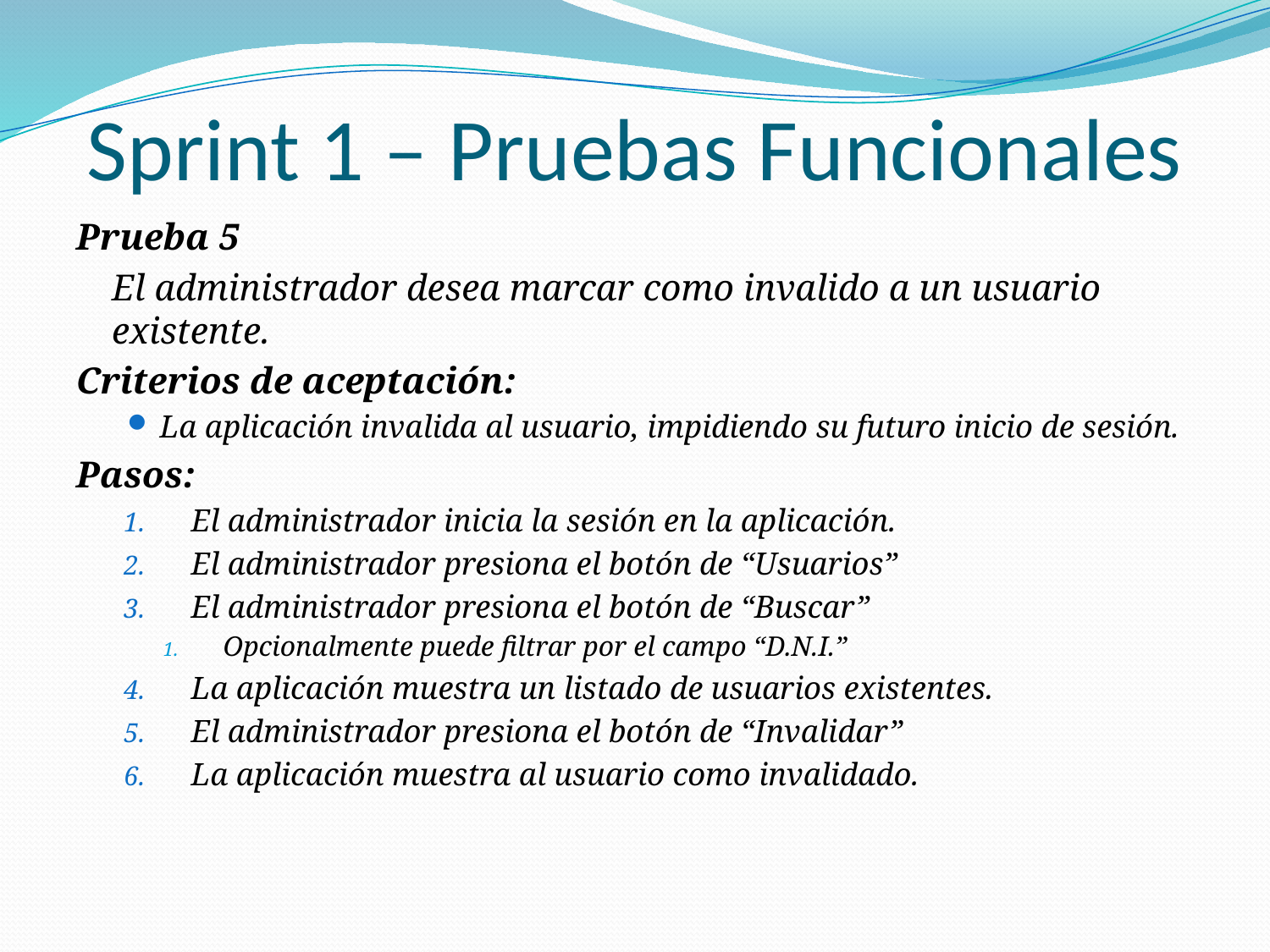

# Sprint 1 – Pruebas Funcionales
Prueba 5
	El administrador desea marcar como invalido a un usuario existente.
Criterios de aceptación:
La aplicación invalida al usuario, impidiendo su futuro inicio de sesión.
Pasos:
El administrador inicia la sesión en la aplicación.
El administrador presiona el botón de “Usuarios”
El administrador presiona el botón de “Buscar”
Opcionalmente puede filtrar por el campo “D.N.I.”
La aplicación muestra un listado de usuarios existentes.
El administrador presiona el botón de “Invalidar”
La aplicación muestra al usuario como invalidado.